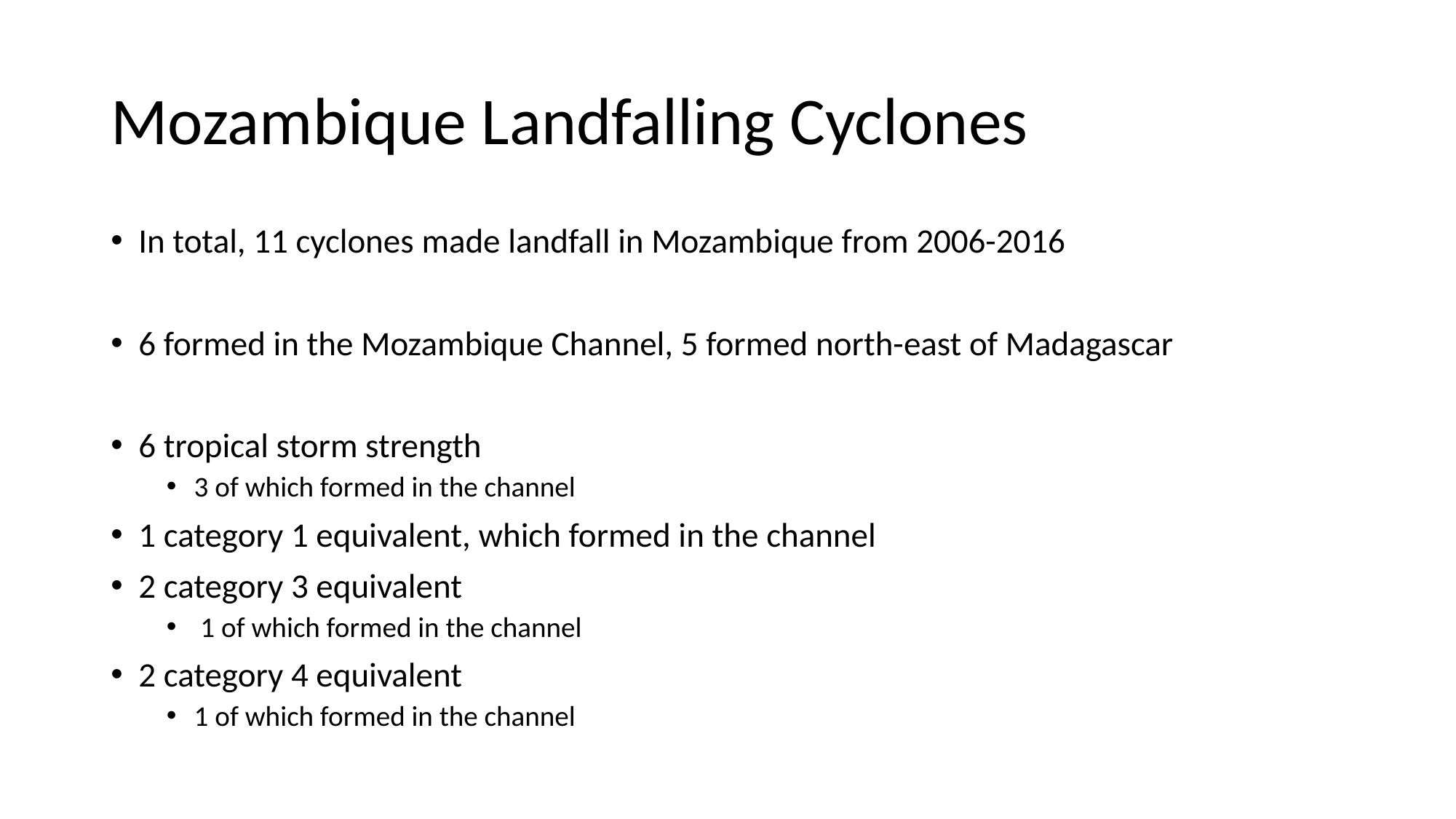

# Mozambique Landfalling Cyclones
In total, 11 cyclones made landfall in Mozambique from 2006-2016

6 formed in the Mozambique Channel, 5 formed north-east of Madagascar

6 tropical storm strength
3 of which formed in the channel
1 category 1 equivalent, which formed in the channel
2 category 3 equivalent
 1 of which formed in the channel
2 category 4 equivalent
1 of which formed in the channel